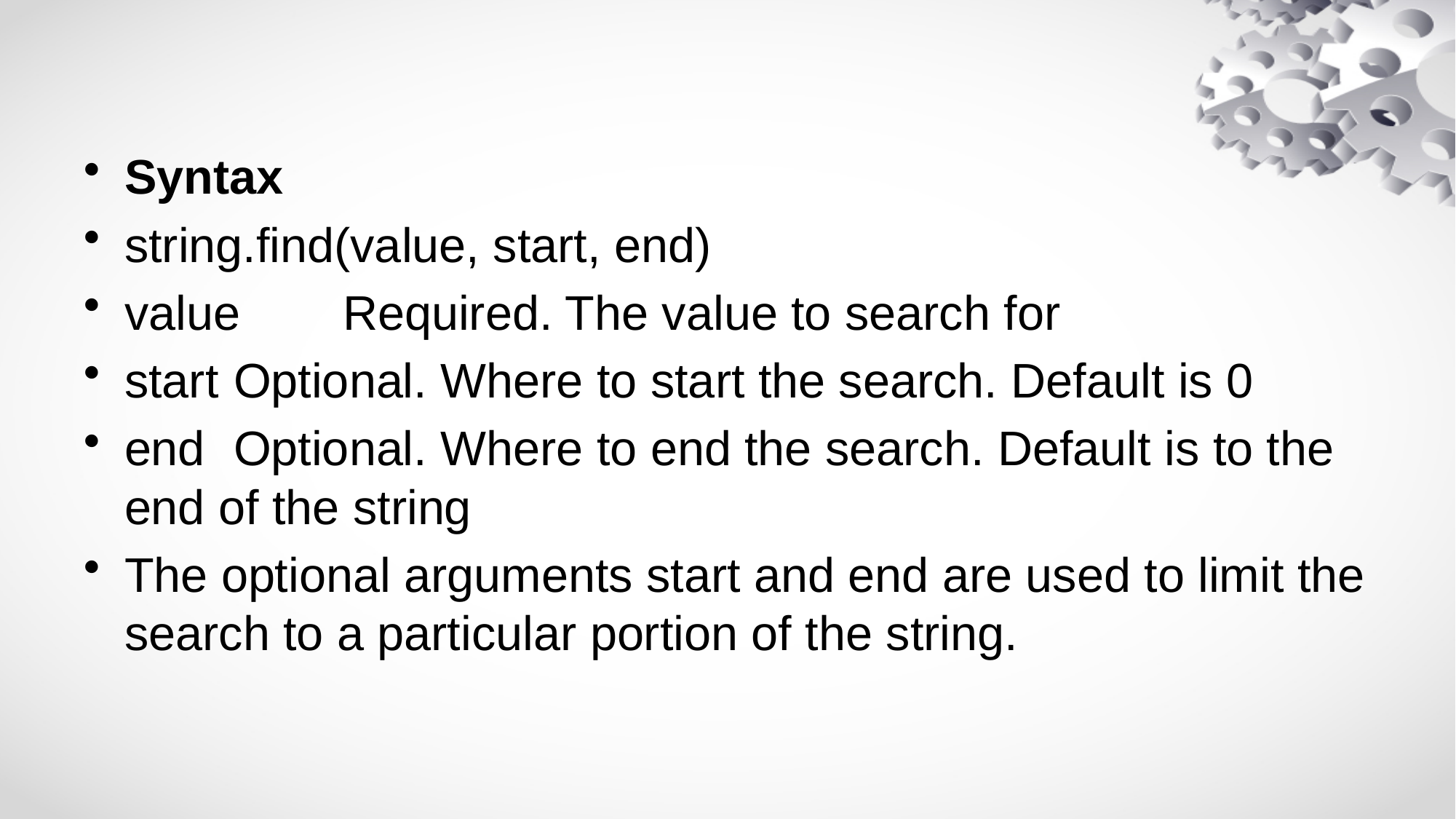

Syntax
string.find(value, start, end)
value	Required. The value to search for
start	Optional. Where to start the search. Default is 0
end	Optional. Where to end the search. Default is to the end of the string
The optional arguments start and end are used to limit the search to a particular portion of the string.